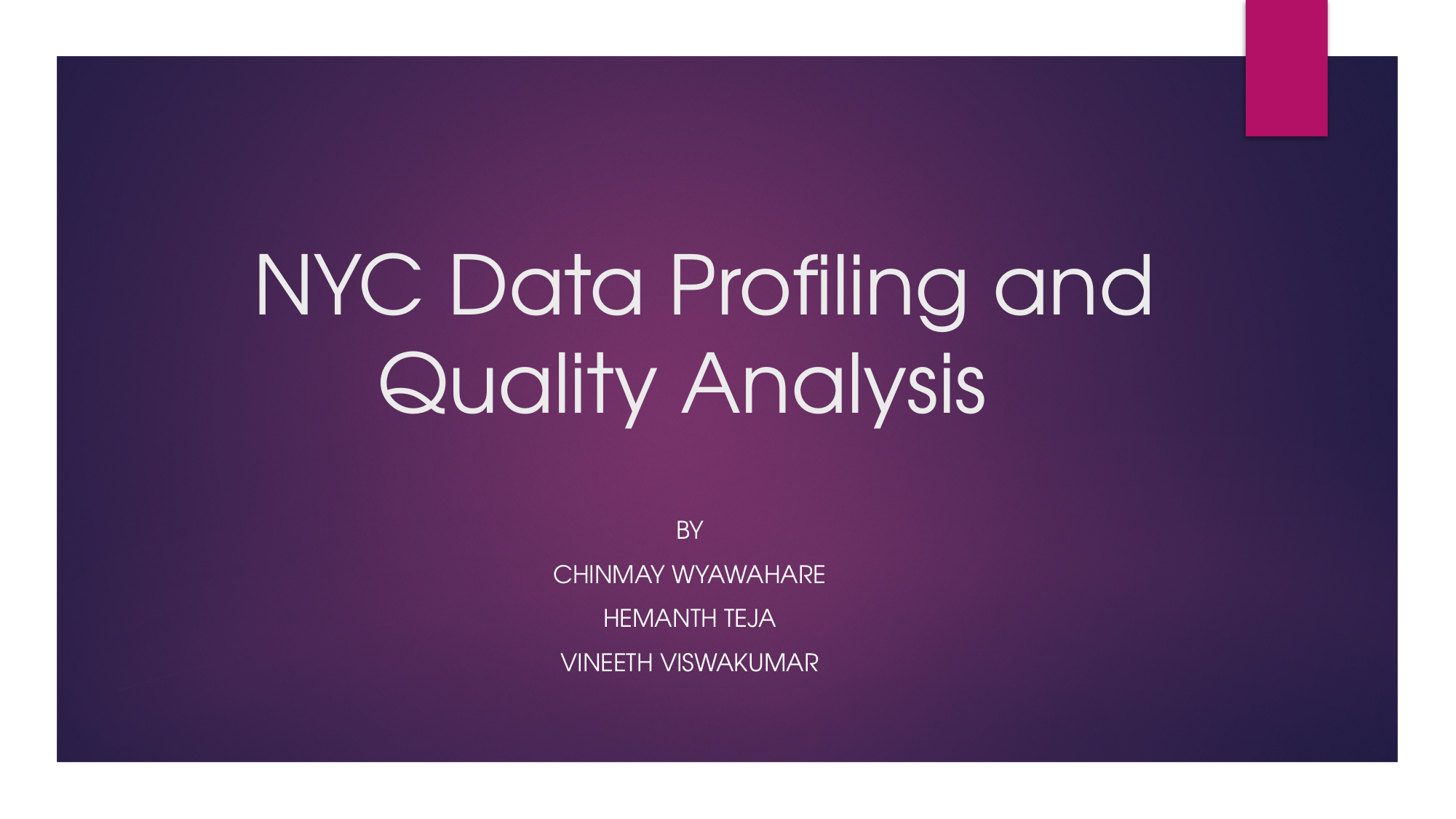

# NYC Data Profiling and Quality Analysis
By
Chinmay Wyawahare
Hemanth Teja
Vineeth Viswakumar